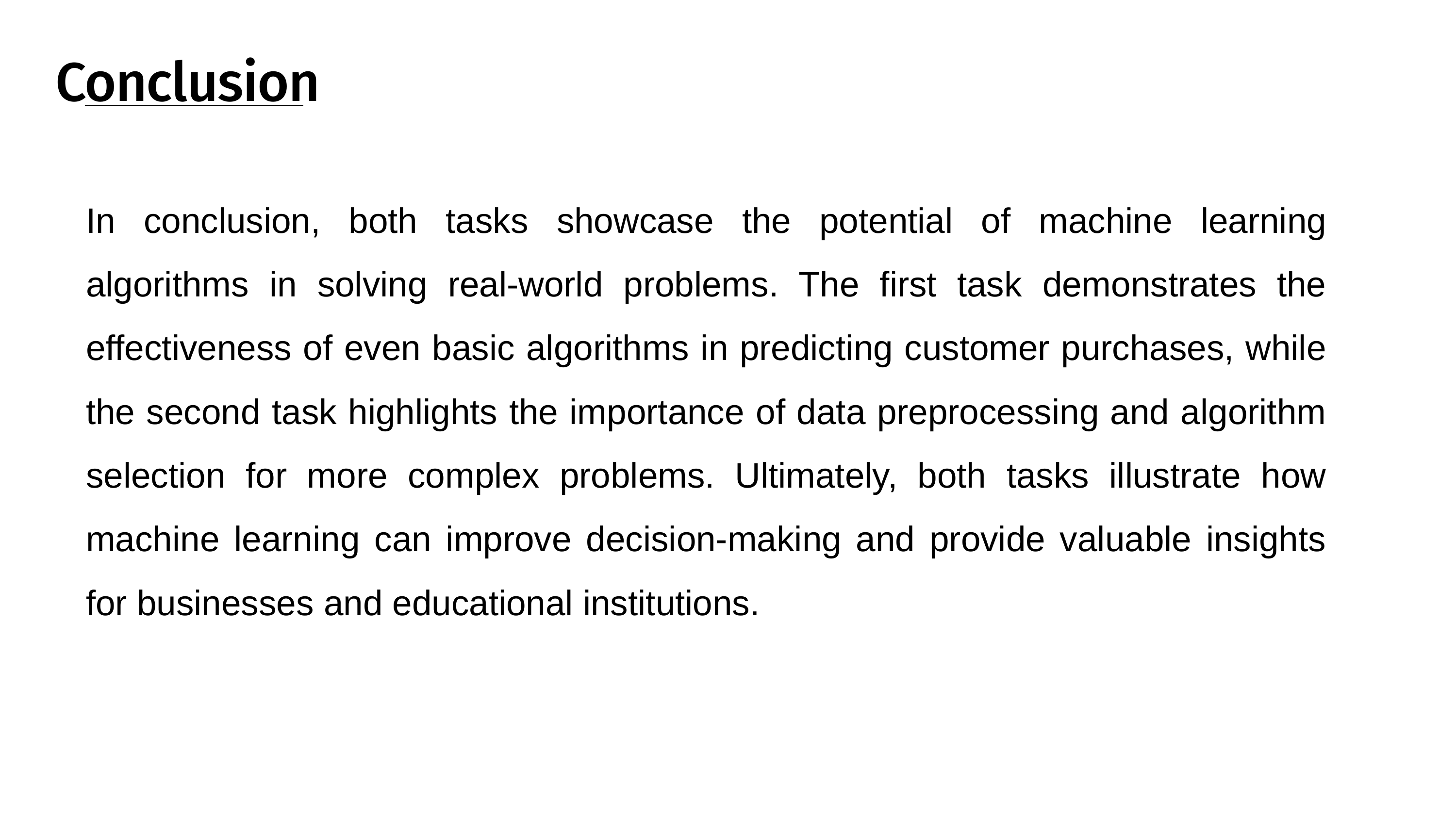

Conclusion

In conclusion, both tasks showcase the potential of machine learning algorithms in solving real-world problems. The first task demonstrates the effectiveness of even basic algorithms in predicting customer purchases, while the second task highlights the importance of data preprocessing and algorithm selection for more complex problems. Ultimately, both tasks illustrate how machine learning can improve decision-making and provide valuable insights for businesses and educational institutions.